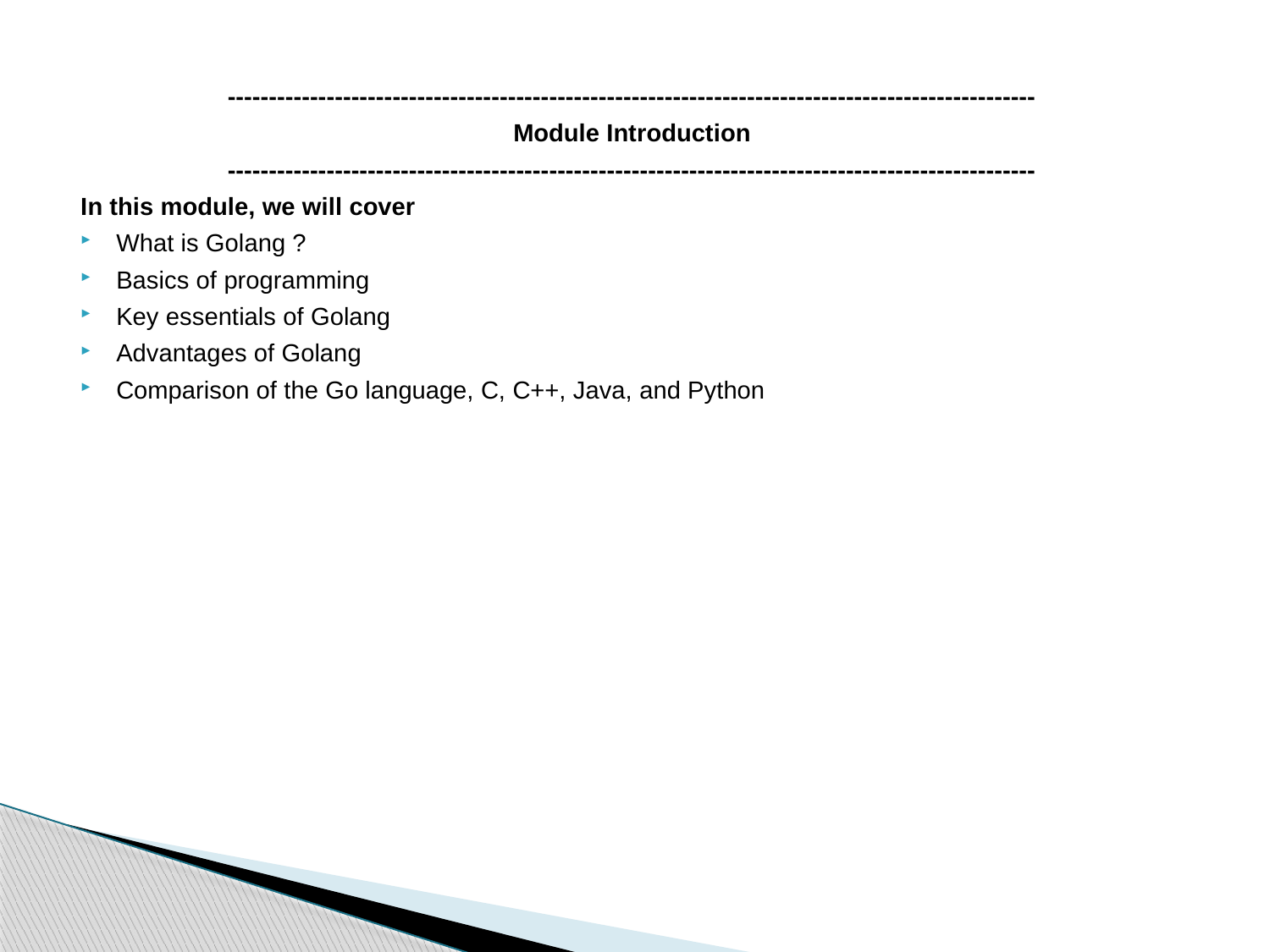

--------------------------------------------------------------------------------------------------
Module Introduction
--------------------------------------------------------------------------------------------------
In this module, we will cover
What is Golang ?
Basics of programming
Key essentials of Golang
Advantages of Golang
Comparison of the Go language, C, C++, Java, and Python